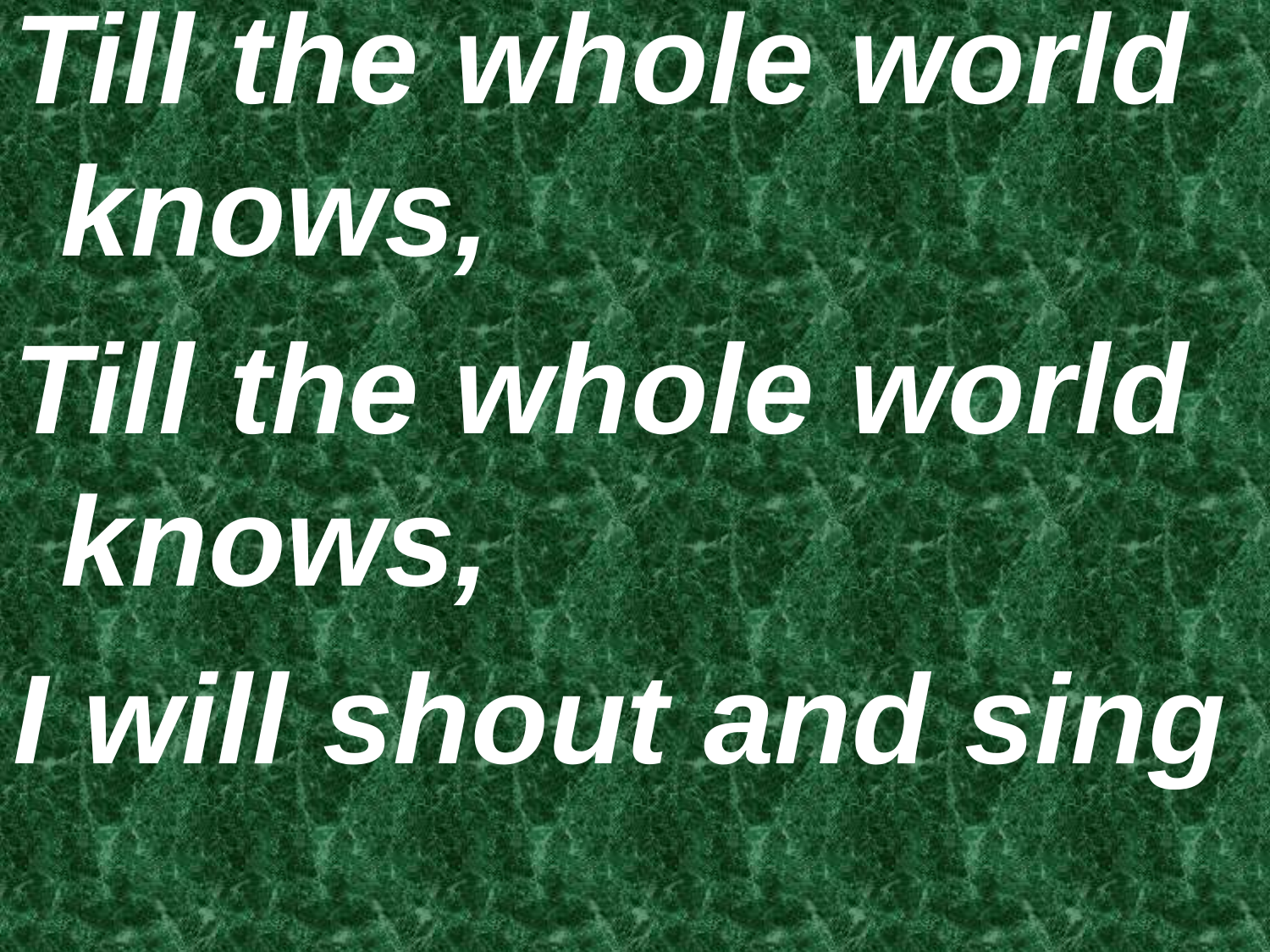

Till the whole world knows,
Till the whole world knows,
I will shout and sing